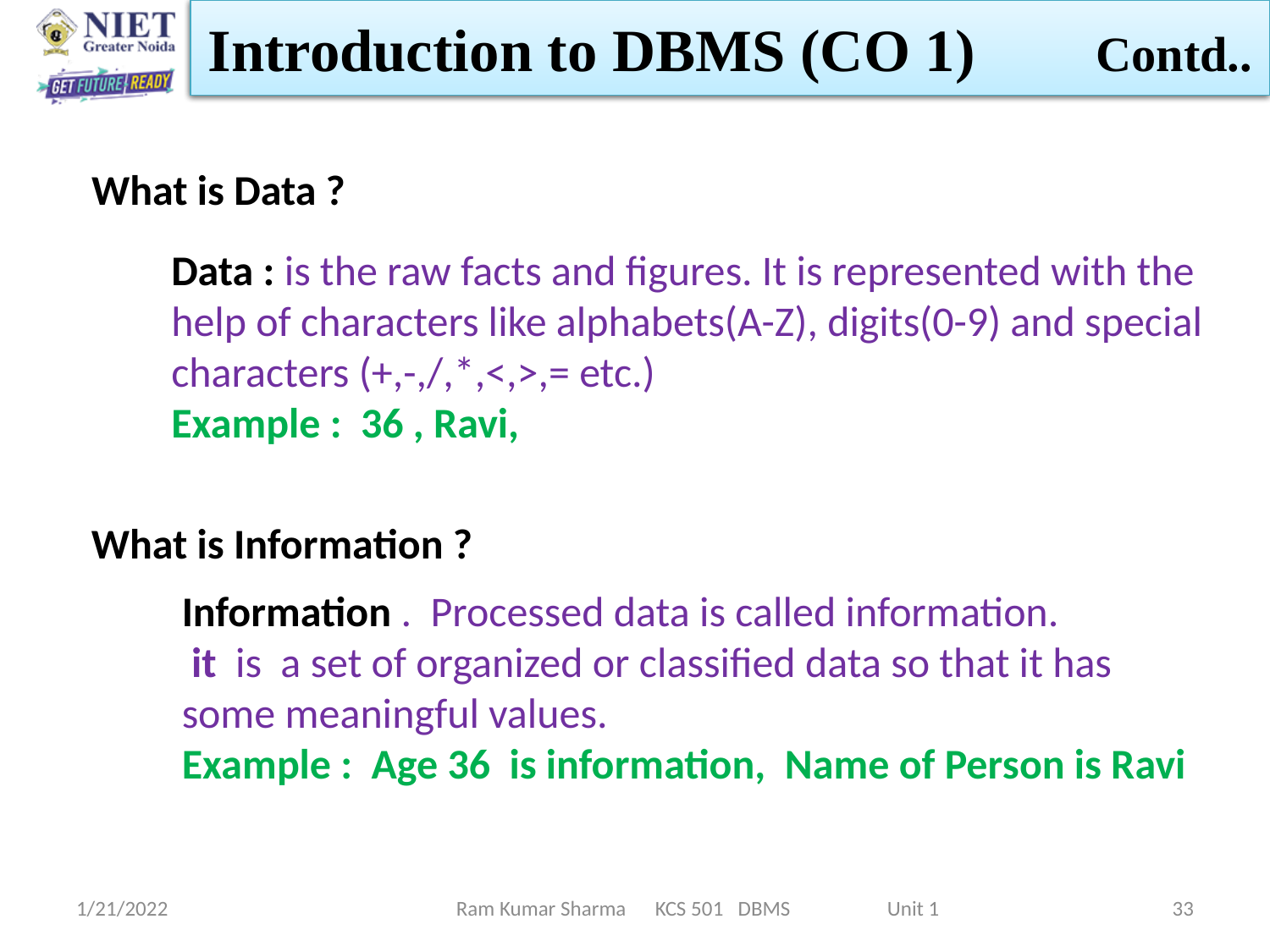

Introduction to DBMS (CO 1)        Contd..
What is Data ?
Data : is the raw facts and figures. It is represented with the help of characters like alphabets(A-Z), digits(0-9) and special characters (+,-,/,*,<,>,= etc.)
Example :  36 , Ravi,

What is Information ?
Information .  Processed data is called information.
 it  is  a set of organized or classified data so that it has some meaningful values.
Example :  Age 36  is information,  Name of Person is Ravi
1/21/2022
Ram Kumar Sharma      KCS 501   DBMS                    Unit 1
33